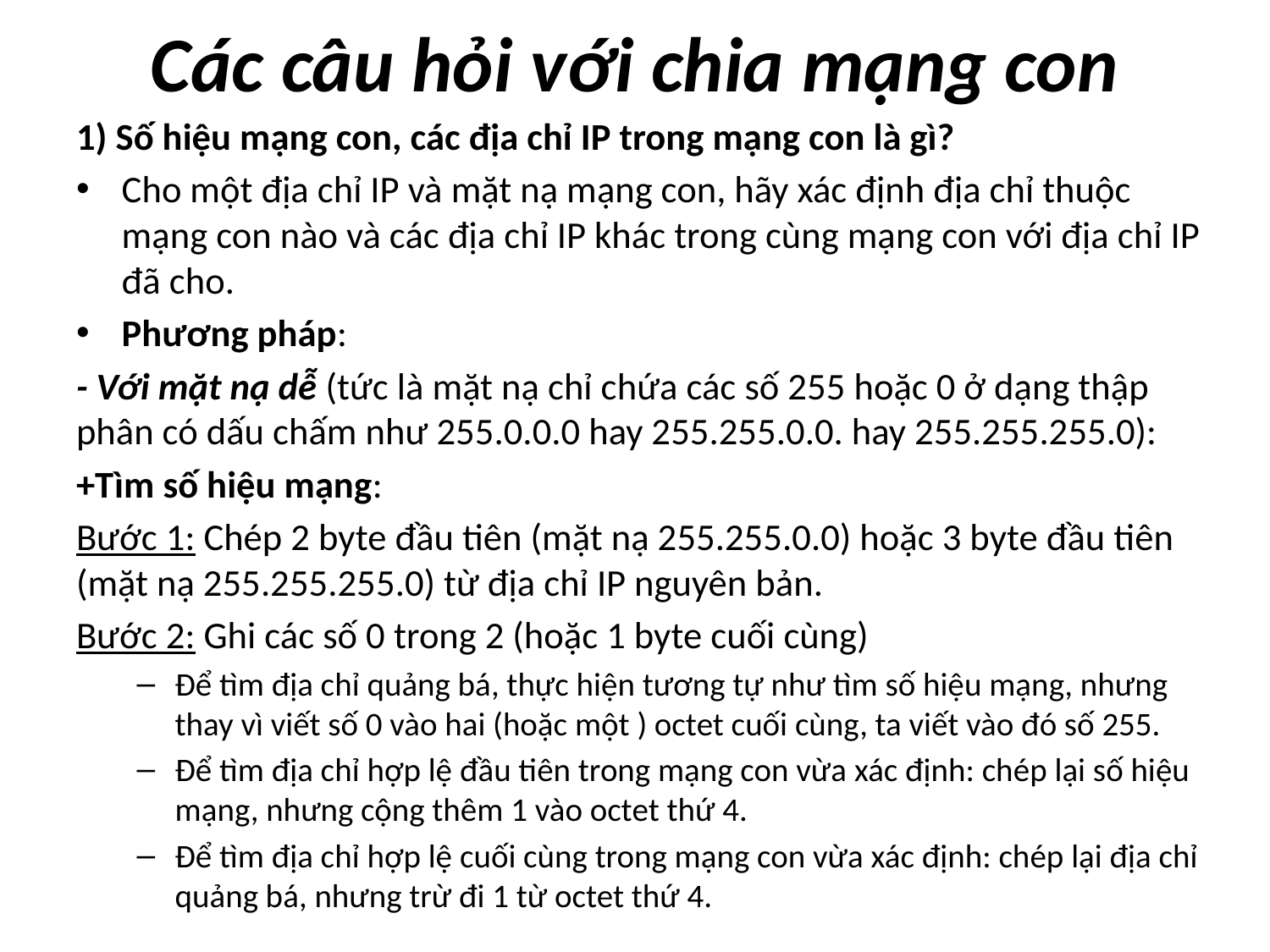

# Các câu hỏi với chia mạng con
1) Số hiệu mạng con, các địa chỉ IP trong mạng con là gì?
Cho một địa chỉ IP và mặt nạ mạng con, hãy xác định địa chỉ thuộc mạng con nào và các địa chỉ IP khác trong cùng mạng con với địa chỉ IP đã cho.
Phương pháp:
- Với mặt nạ dễ (tức là mặt nạ chỉ chứa các số 255 hoặc 0 ở dạng thập phân có dấu chấm như 255.0.0.0 hay 255.255.0.0. hay 255.255.255.0):
+Tìm số hiệu mạng:
Bước 1: Chép 2 byte đầu tiên (mặt nạ 255.255.0.0) hoặc 3 byte đầu tiên (mặt nạ 255.255.255.0) từ địa chỉ IP nguyên bản.
Bước 2: Ghi các số 0 trong 2 (hoặc 1 byte cuối cùng)
Để tìm địa chỉ quảng bá, thực hiện tương tự như tìm số hiệu mạng, nhưng thay vì viết số 0 vào hai (hoặc một ) octet cuối cùng, ta viết vào đó số 255.
Để tìm địa chỉ hợp lệ đầu tiên trong mạng con vừa xác định: chép lại số hiệu mạng, nhưng cộng thêm 1 vào octet thứ 4.
Để tìm địa chỉ hợp lệ cuối cùng trong mạng con vừa xác định: chép lại địa chỉ quảng bá, nhưng trừ đi 1 từ octet thứ 4.